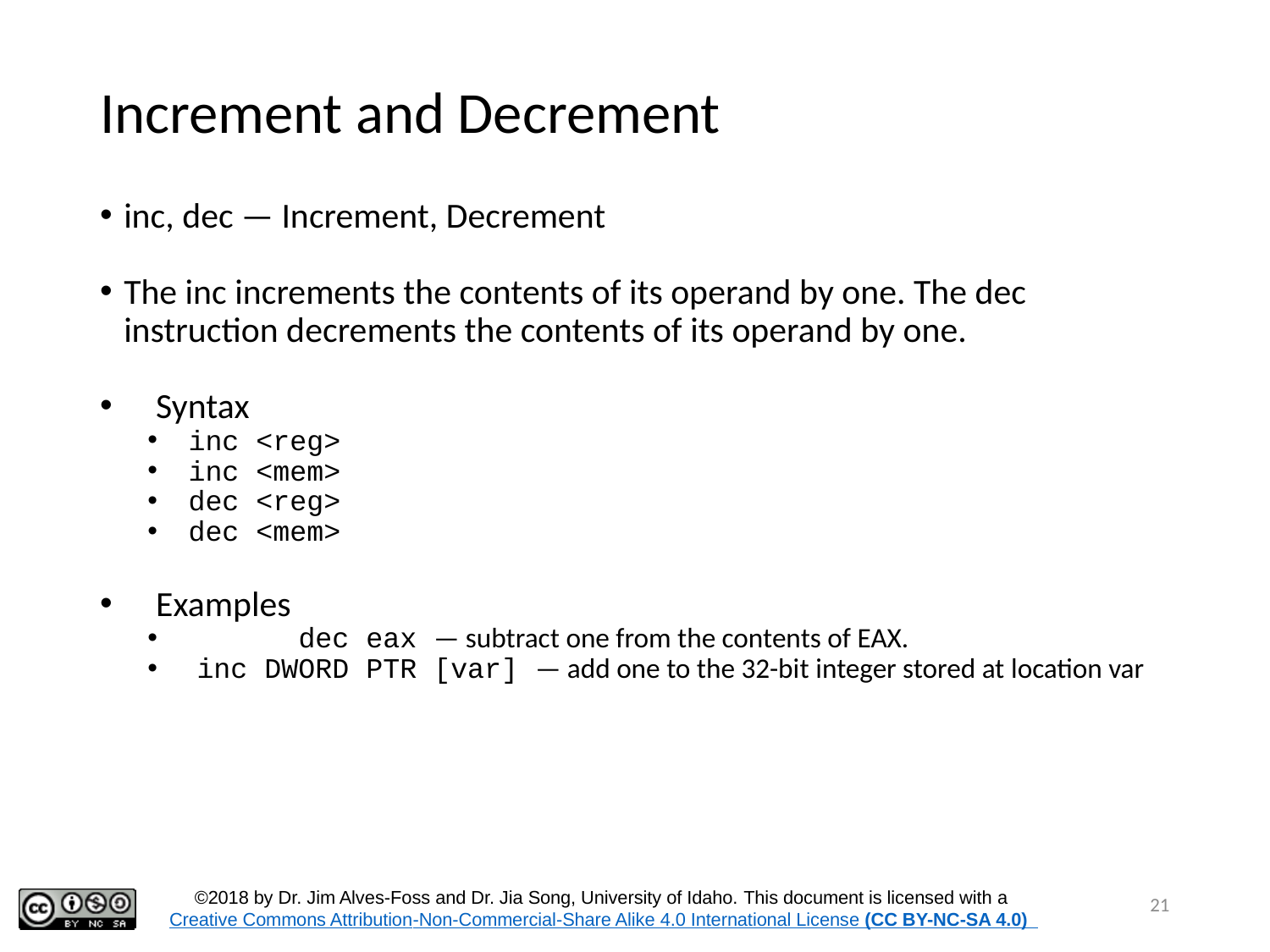

# Increment and Decrement
inc, dec — Increment, Decrement

The inc increments the contents of its operand by one. The dec instruction decrements the contents of its operand by one.

    Syntax
 inc <reg>
 inc <mem>
 dec <reg>
 dec <mem>

    Examples
   	dec eax — subtract one from the contents of EAX.
    inc DWORD PTR [var] — add one to the 32-bit integer stored at location var
21